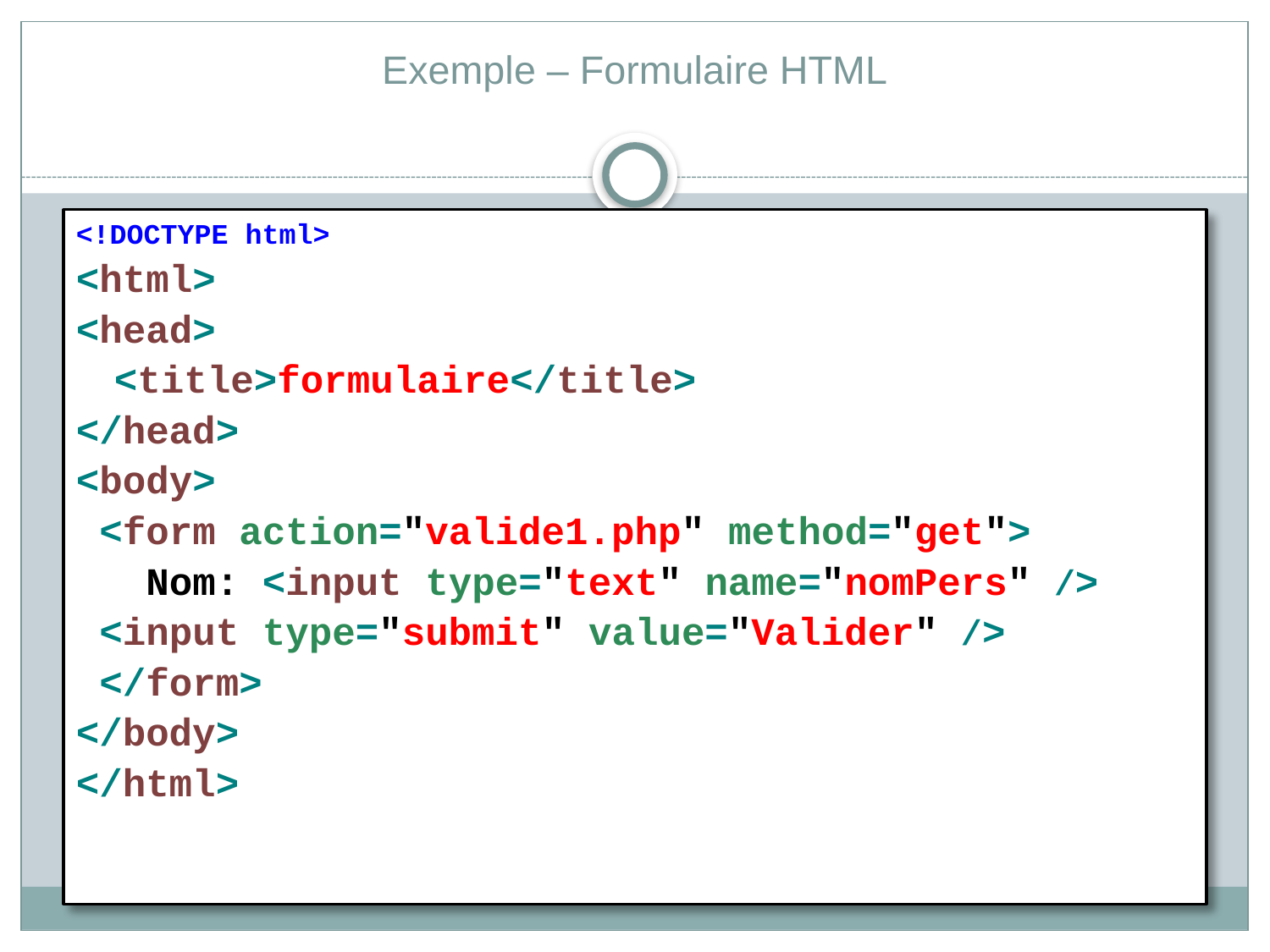

# Exemple – Formulaire HTML
<!DOCTYPE html>
<html>
<head>
	<title>formulaire</title>
</head>
<body>
 <form action="valide1.php" method="get">
   Nom: <input type="text" name="nomPers" />
 <input type="submit" value="Valider" />
 </form>
</body>
</html>